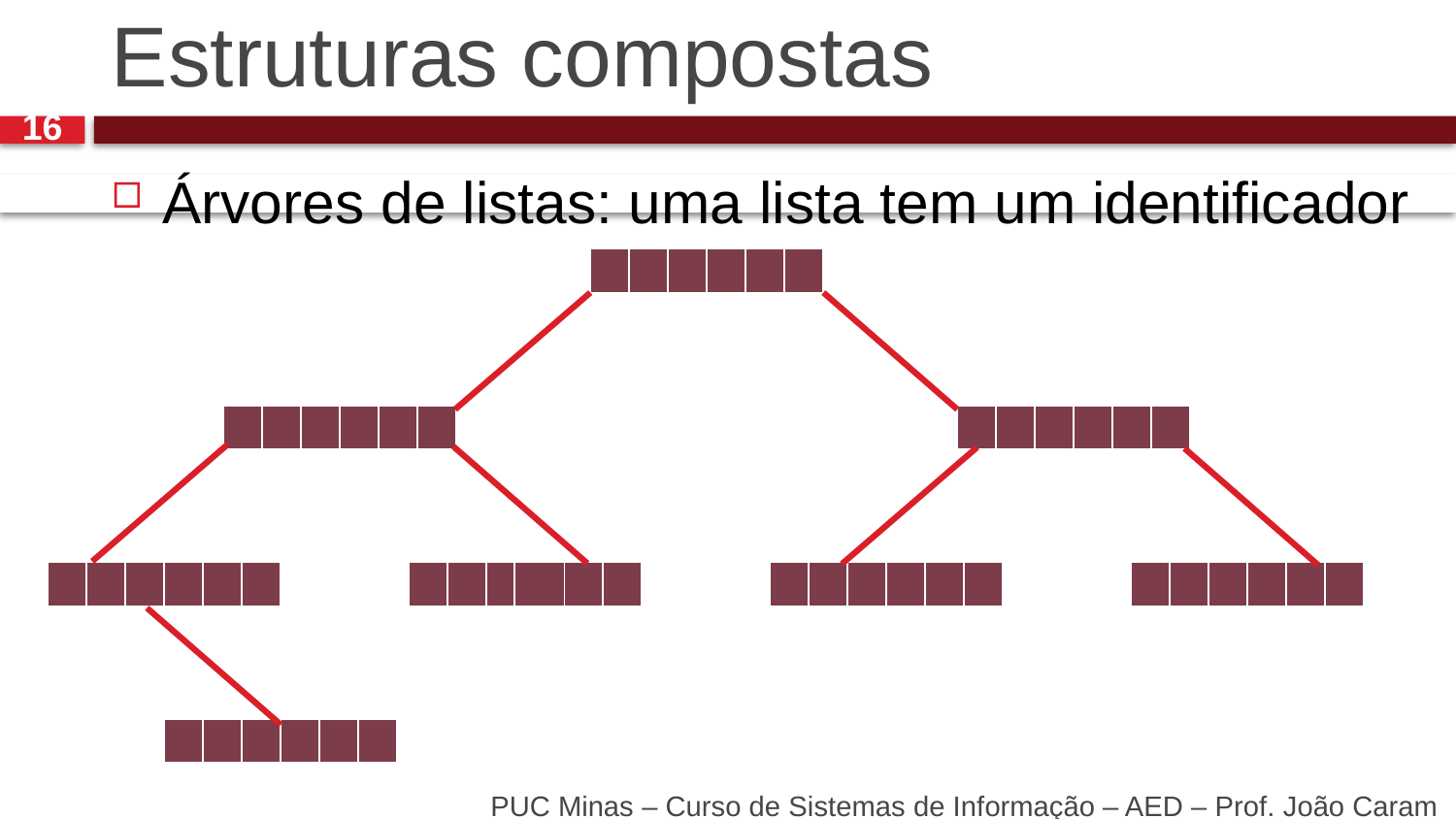

# Estruturas compostas
16
Árvores de listas: uma lista tem um identificador
|  |  |  |  |  |  |
| --- | --- | --- | --- | --- | --- |
|  |  |  |  |  |  |
| --- | --- | --- | --- | --- | --- |
|  |  |  |  |  |  |
| --- | --- | --- | --- | --- | --- |
|  |  |  |  |  |  |
| --- | --- | --- | --- | --- | --- |
|  |  |  |  |  |  |
| --- | --- | --- | --- | --- | --- |
|  |  |  |  |  |  |
| --- | --- | --- | --- | --- | --- |
|  |  |  |  |  |  |
| --- | --- | --- | --- | --- | --- |
|  |  |  |  |  |  |
| --- | --- | --- | --- | --- | --- |
PUC Minas – Curso de Sistemas de Informação – AED – Prof. João Caram